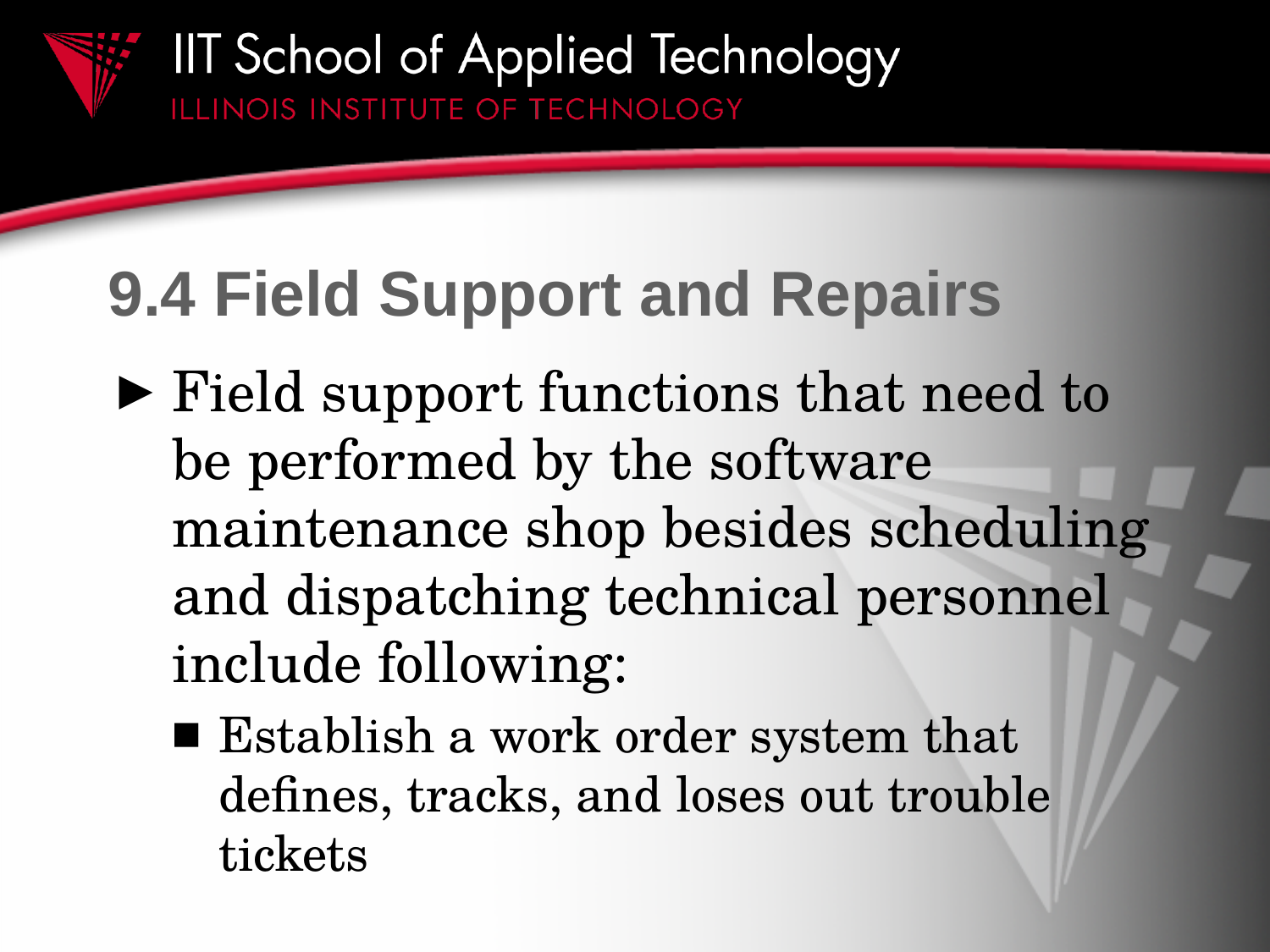

# 9.4 Field Support and Repairs
Field support functions that need to be performed by the software maintenance shop besides scheduling and dispatching technical personnel include following:
Establish a work order system that defines, tracks, and loses out trouble tickets